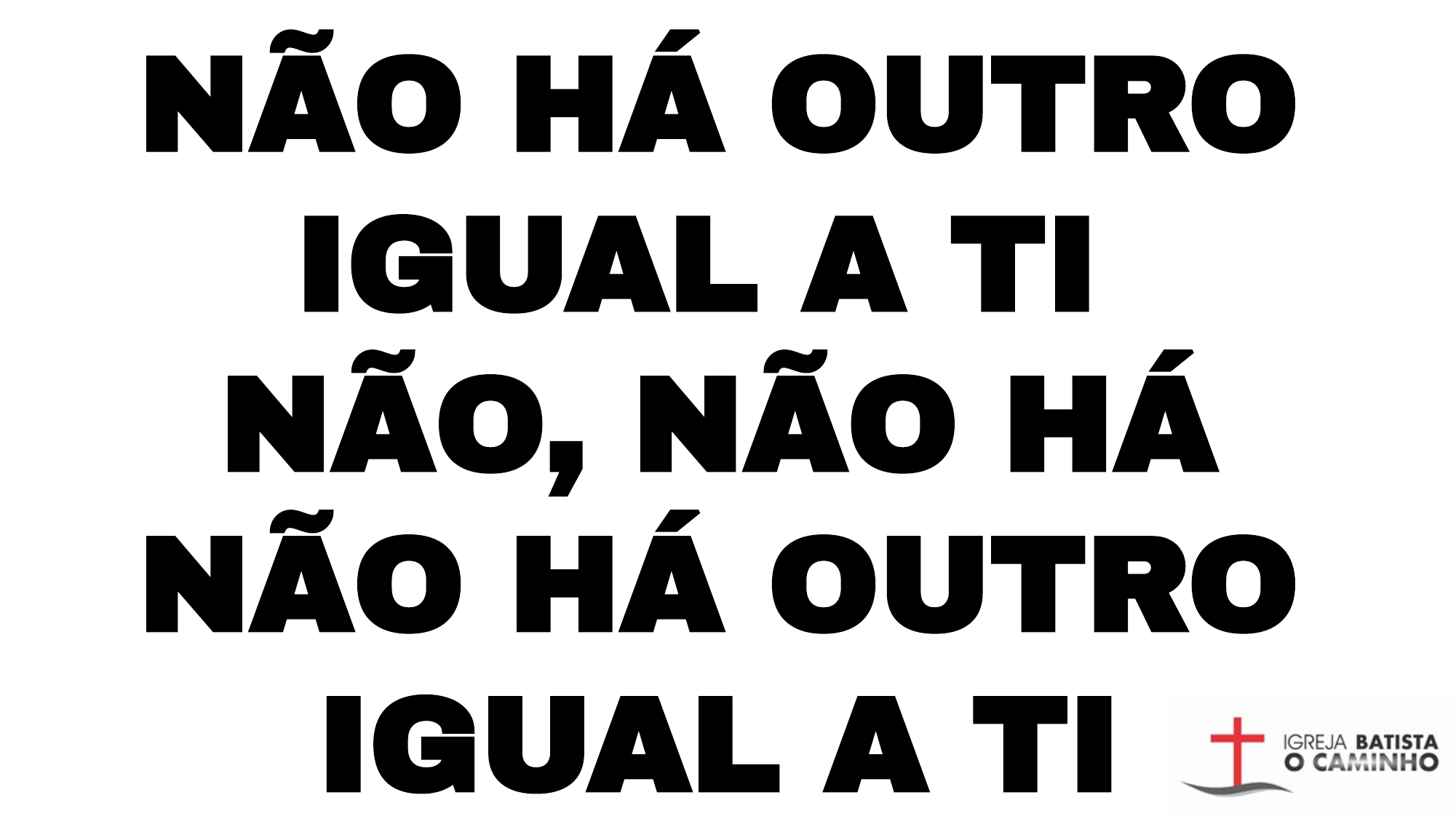

# NÃO HÁ OUTRO IGUAL A TI NÃO, NÃO HÁ NÃO HÁ OUTRO IGUAL A TI